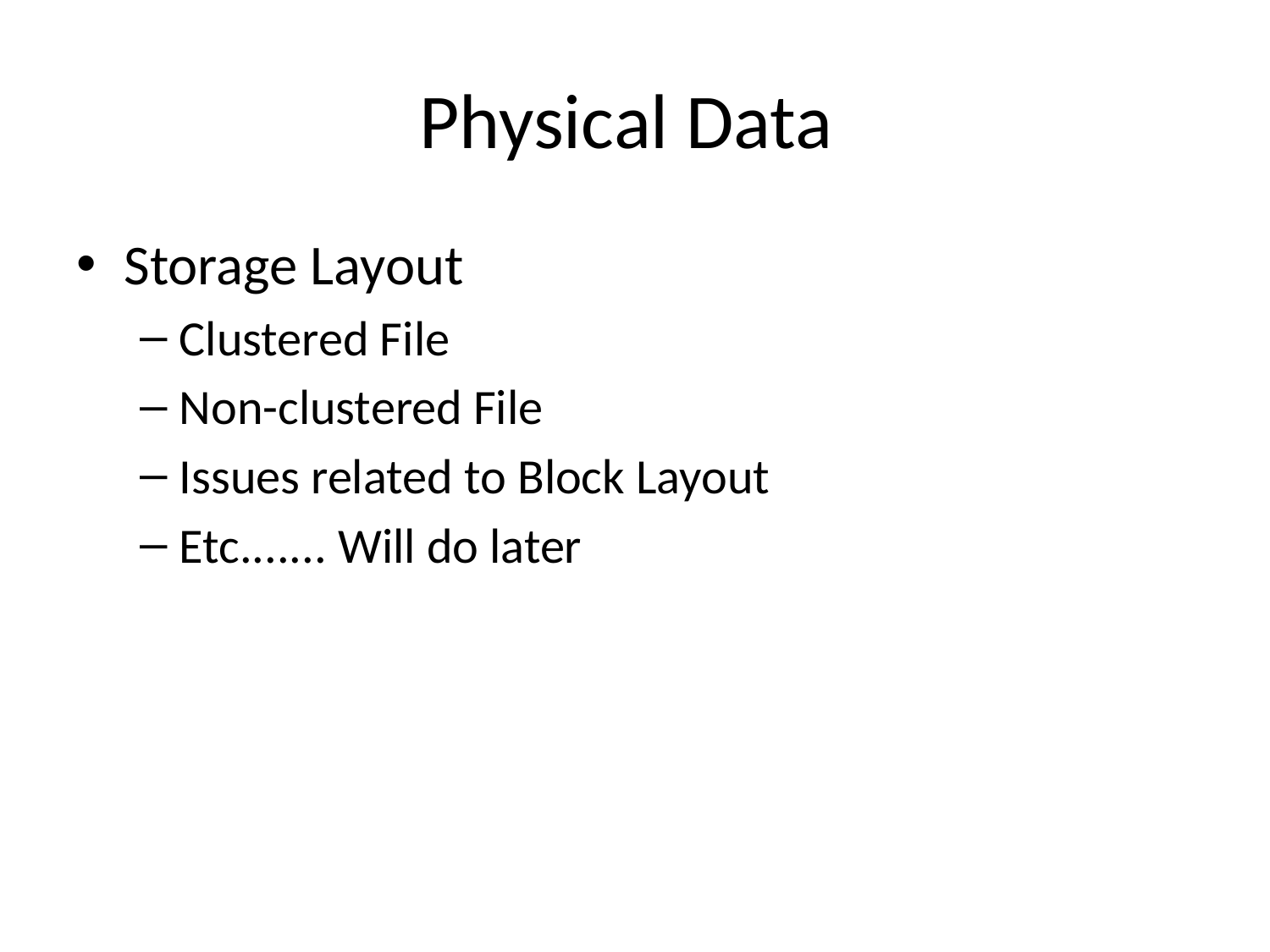

# Physical Data
Storage Layout
Clustered File
Non-clustered File
Issues related to Block Layout
Etc....... Will do later